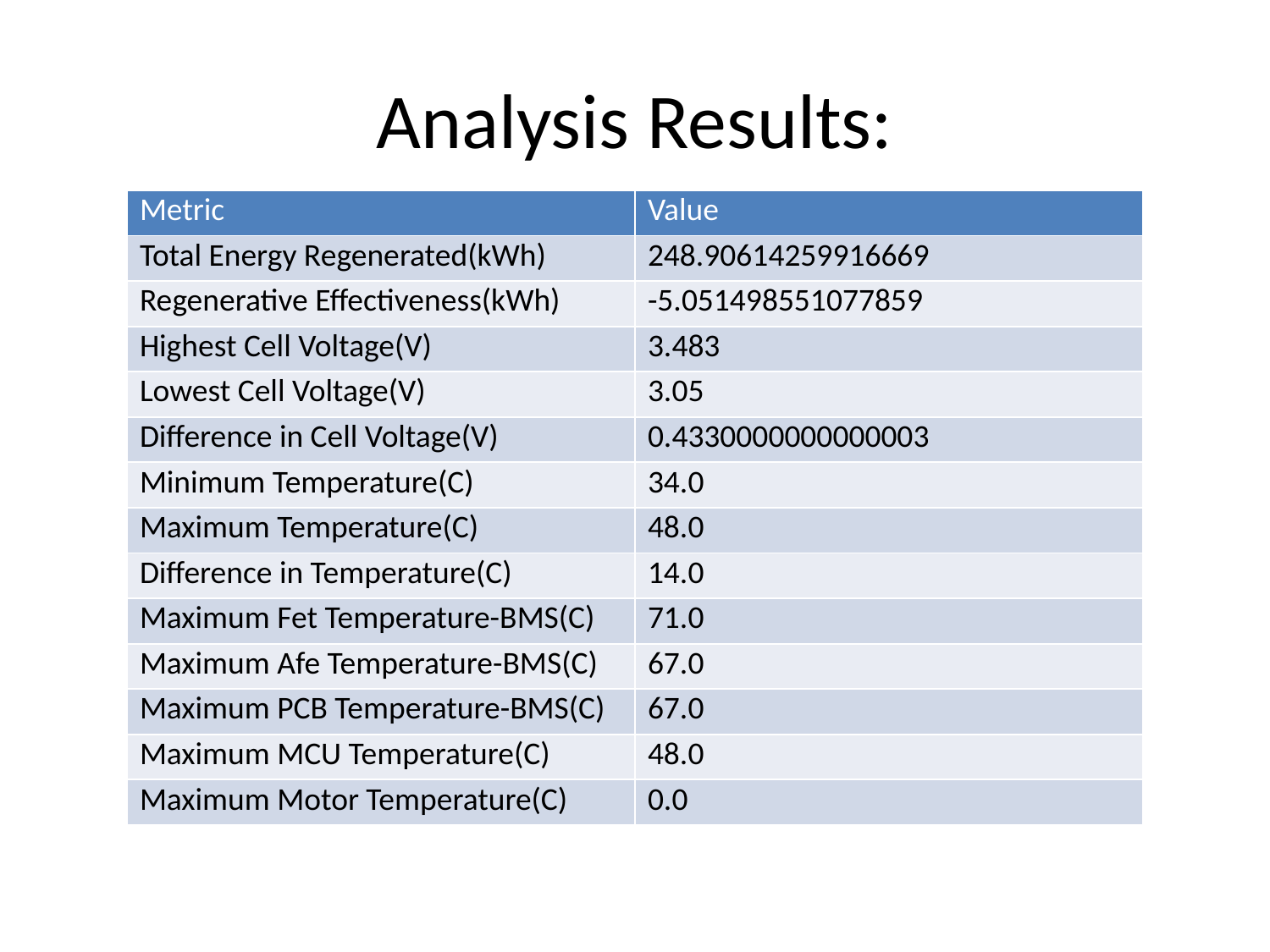

# Analysis Results:
| Metric | Value |
| --- | --- |
| Total Energy Regenerated(kWh) | 248.90614259916669 |
| Regenerative Effectiveness(kWh) | -5.051498551077859 |
| Highest Cell Voltage(V) | 3.483 |
| Lowest Cell Voltage(V) | 3.05 |
| Difference in Cell Voltage(V) | 0.4330000000000003 |
| Minimum Temperature(C) | 34.0 |
| Maximum Temperature(C) | 48.0 |
| Difference in Temperature(C) | 14.0 |
| Maximum Fet Temperature-BMS(C) | 71.0 |
| Maximum Afe Temperature-BMS(C) | 67.0 |
| Maximum PCB Temperature-BMS(C) | 67.0 |
| Maximum MCU Temperature(C) | 48.0 |
| Maximum Motor Temperature(C) | 0.0 |